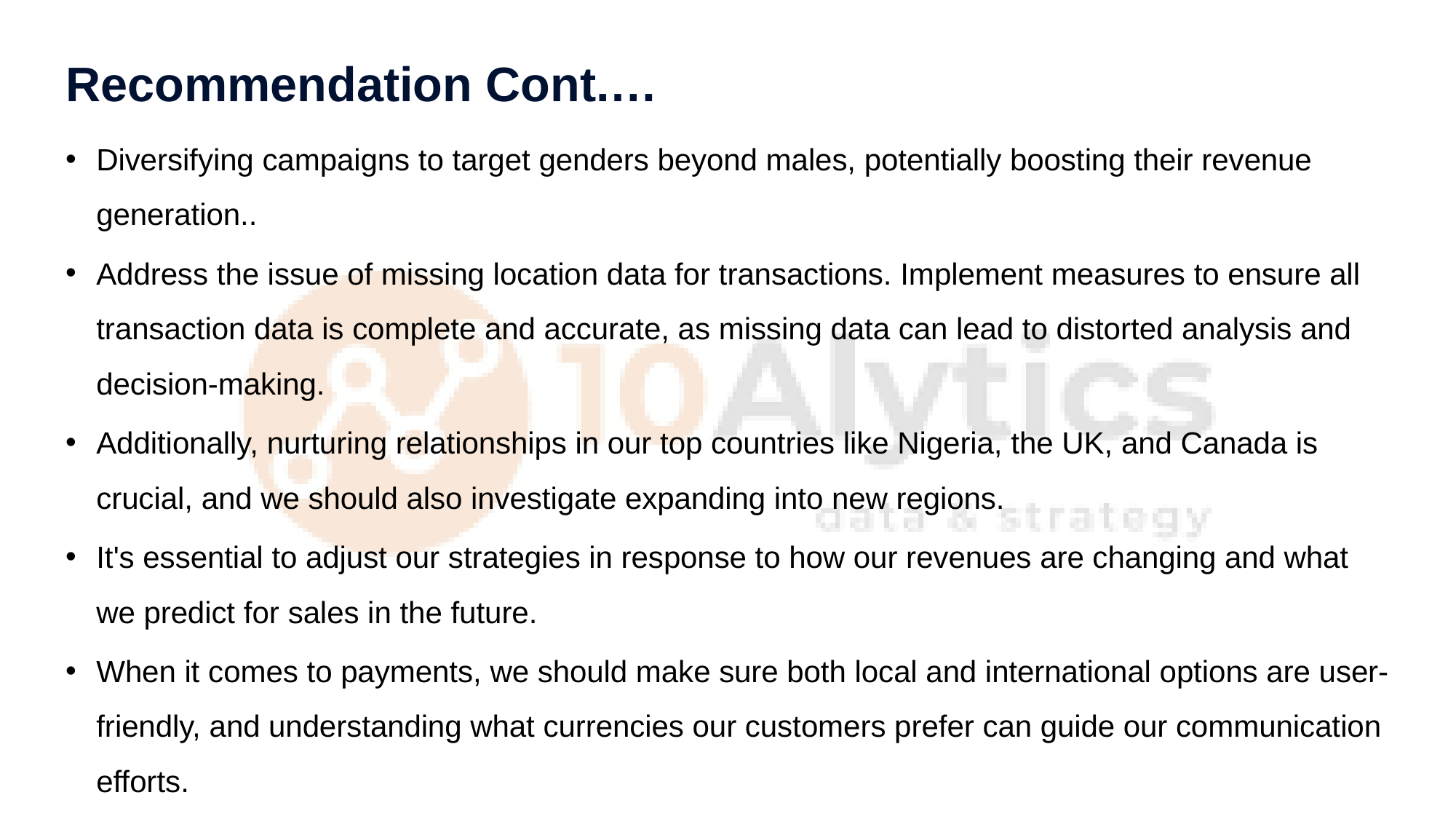

# Recommendation Cont.…

Diversifying campaigns to target genders beyond males, potentially boosting their revenue generation..
Address the issue of missing location data for transactions. Implement measures to ensure all transaction data is complete and accurate, as missing data can lead to distorted analysis and decision-making.
Additionally, nurturing relationships in our top countries like Nigeria, the UK, and Canada is crucial, and we should also investigate expanding into new regions.
It's essential to adjust our strategies in response to how our revenues are changing and what we predict for sales in the future.
When it comes to payments, we should make sure both local and international options are user-friendly, and understanding what currencies our customers prefer can guide our communication efforts.